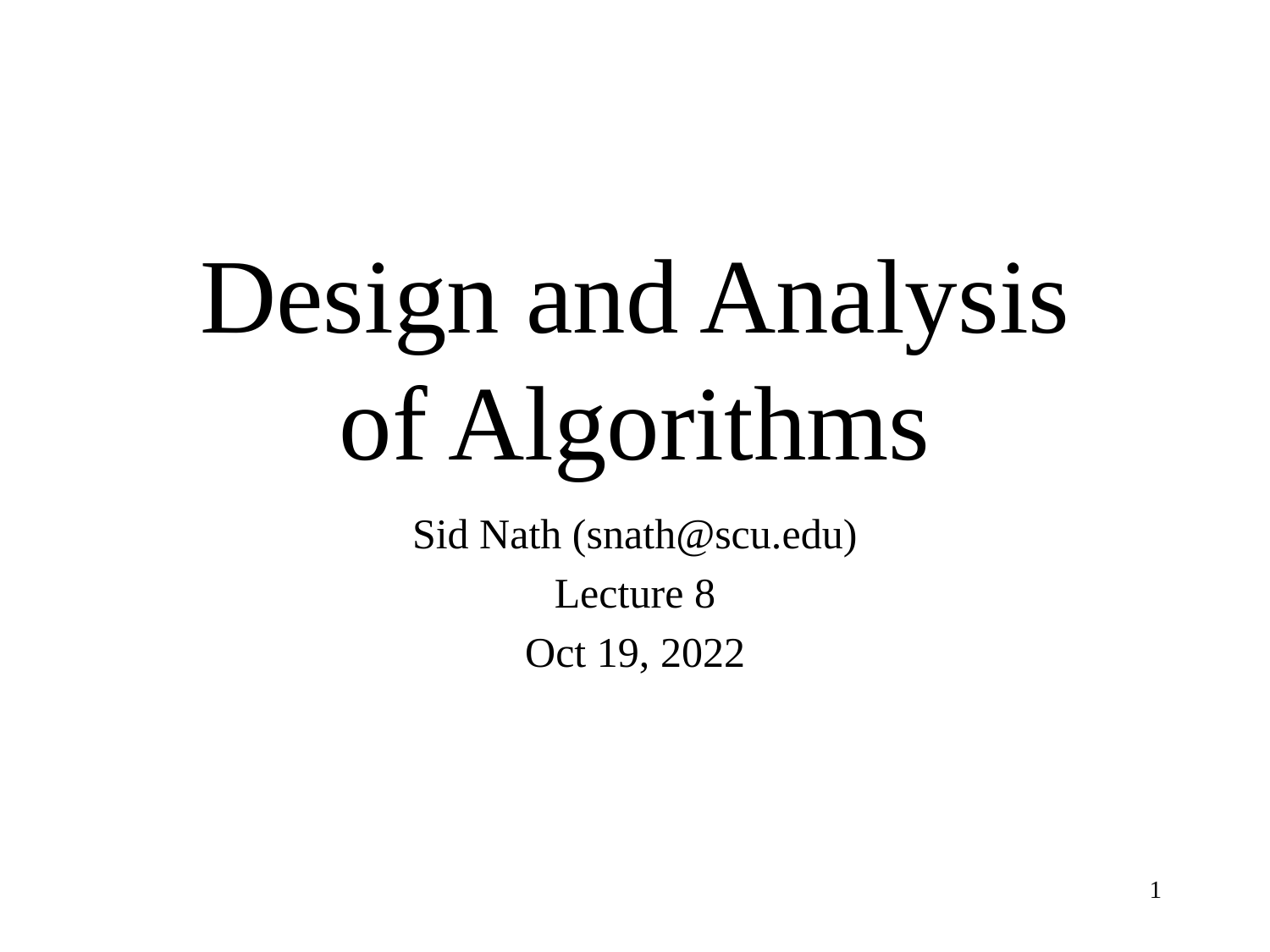

# Design and Analysis of Algorithms
Sid Nath (snath@scu.edu)
Lecture 8
Oct 19, 2022
1